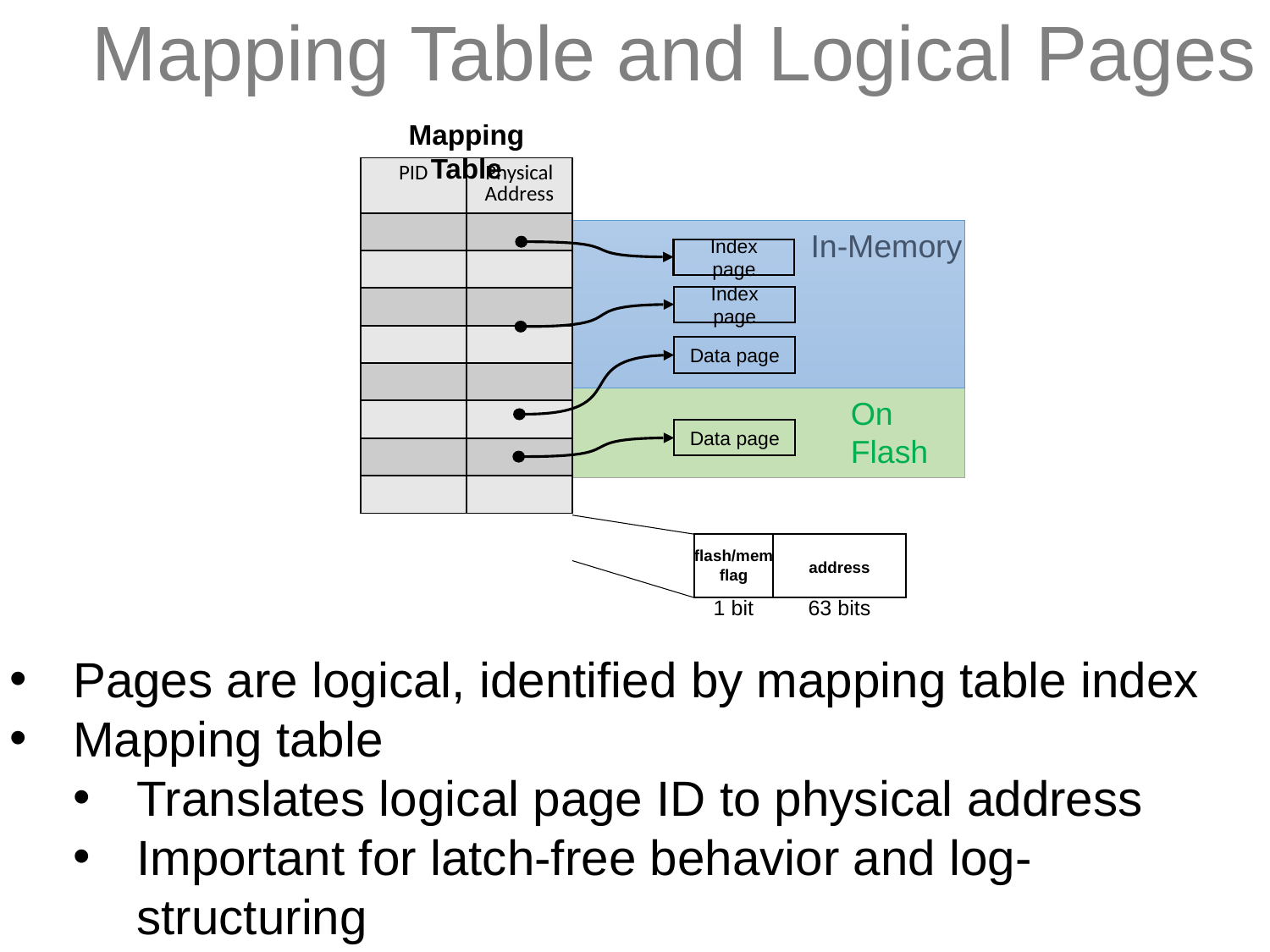

# Mapping Table and Logical Pages
Mapping Table
| PID | Physical Address |
| --- | --- |
|  |  |
|  |  |
|  |  |
|  |  |
|  |  |
|  |  |
|  |  |
|  |  |
In-Memory

Index page
Index page

Data page
On Flash

Data page

flash/mem
flag
address
1 bit
63 bits
Pages are logical, identified by mapping table index
Mapping table
Translates logical page ID to physical address
Important for latch-free behavior and log-structuring
Isolates update to a single page